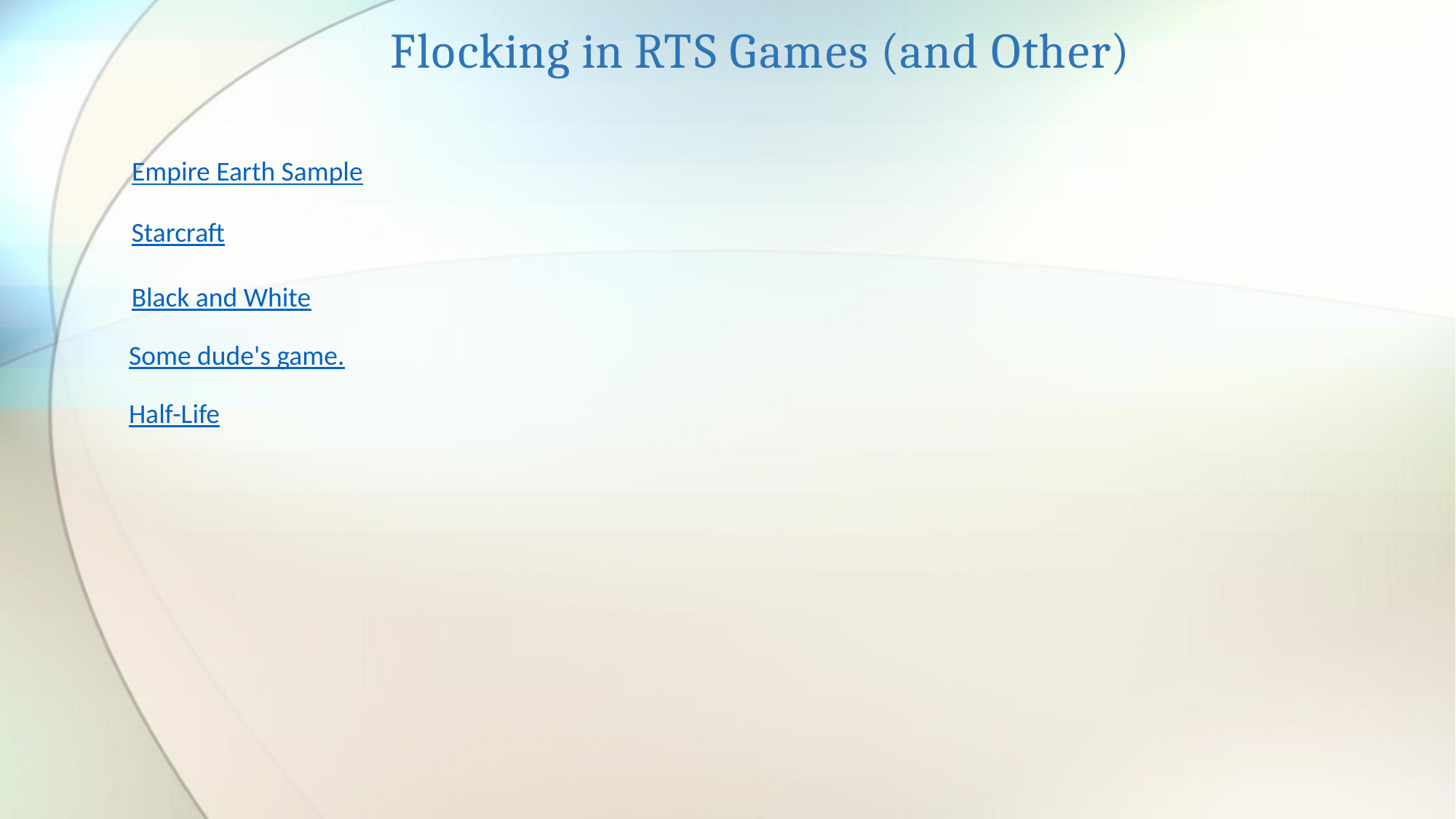

# Flocking in RTS Games (and Other)
Empire Earth Sample
Starcraft
Black and White
Some dude's game.
Half-Life